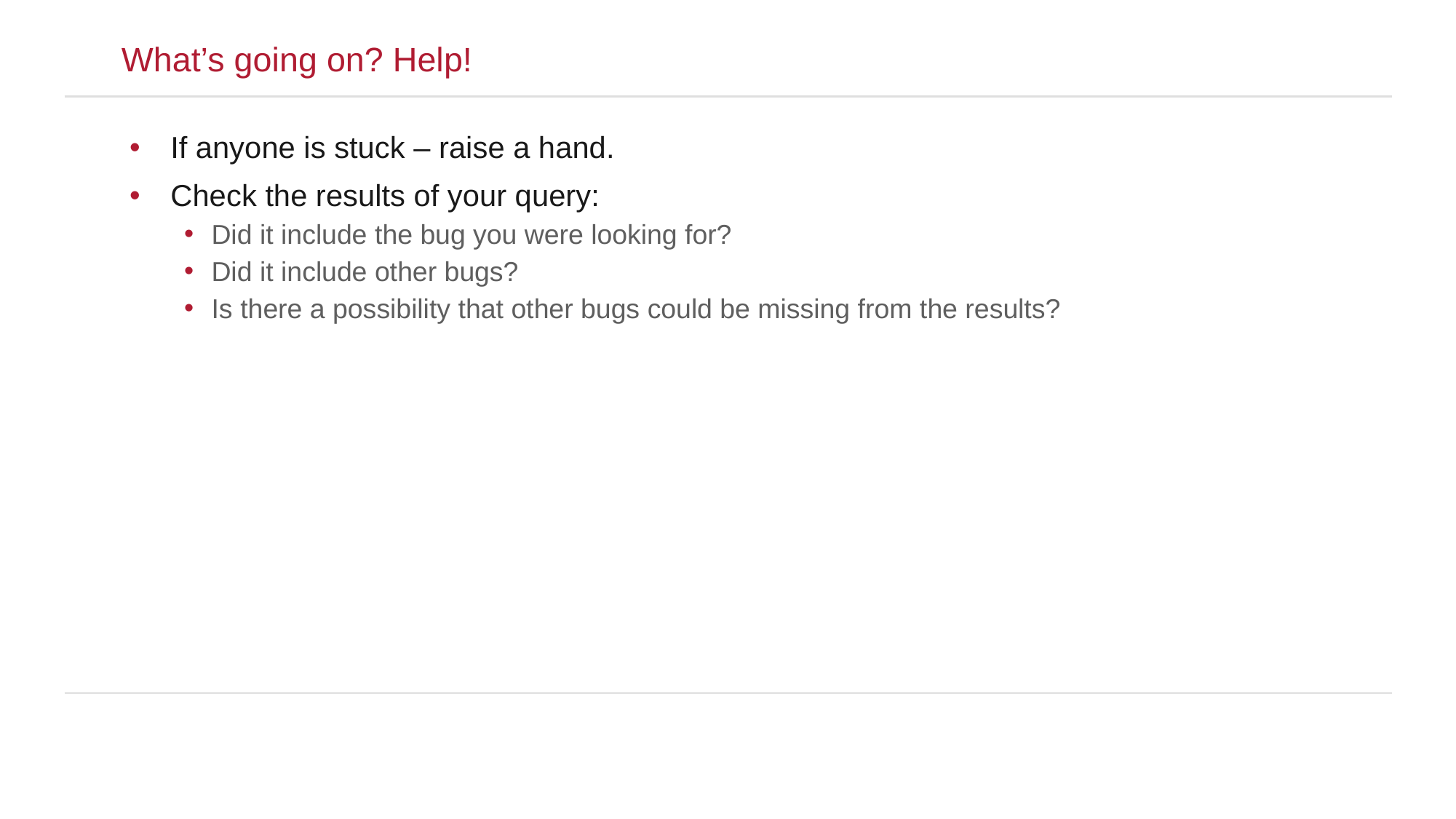

What’s going on? Help!
If anyone is stuck – raise a hand.
Check the results of your query:
Did it include the bug you were looking for?
Did it include other bugs?
Is there a possibility that other bugs could be missing from the results?